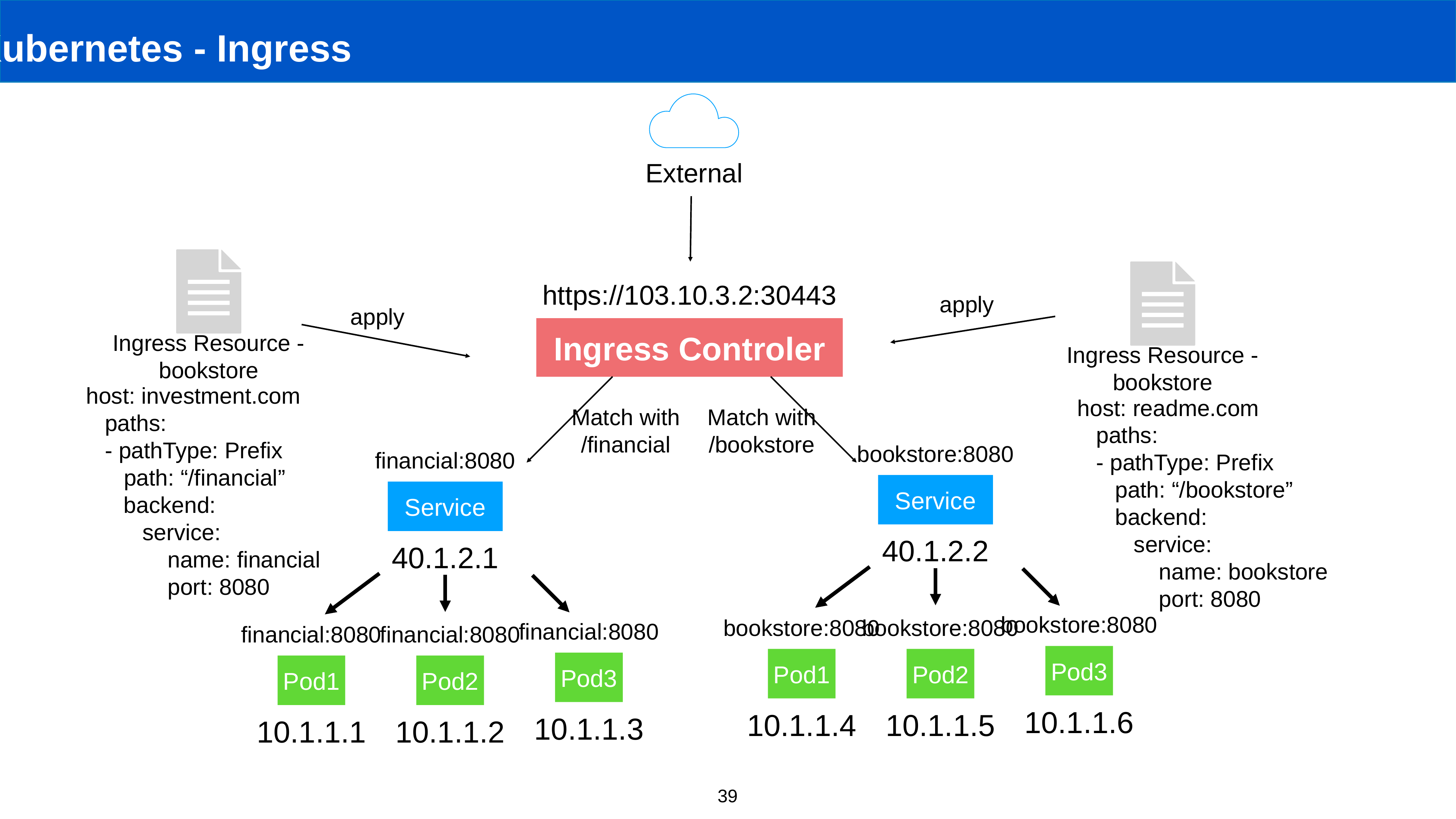

Kubernetes - Ingress

External

Ingress Resource - bookstore

Ingress Resource - bookstore
https://103.10.3.2:30443
Ingress Controler

bookstore:8080
Service
40.1.2.2

bookstore:8080
Pod3
10.1.1.6
bookstore:8080
Pod1
10.1.1.4
bookstore:8080
Pod2
10.1.1.5
financial:8080
Service
40.1.2.1

financial:8080
Pod3
10.1.1.3
financial:8080
Pod1
10.1.1.1
financial:8080
Pod2
10.1.1.2
apply
apply

host: investment.com
   paths:
   - pathType: Prefix
      path: “/financial”
      backend:
         service:
             name: financial
             port: 8080
host: readme.com
   paths:
   - pathType: Prefix
      path: “/bookstore”
      backend:
         service:
             name: bookstore
             port: 8080
Match with
/financial
Match with
/bookstore
39